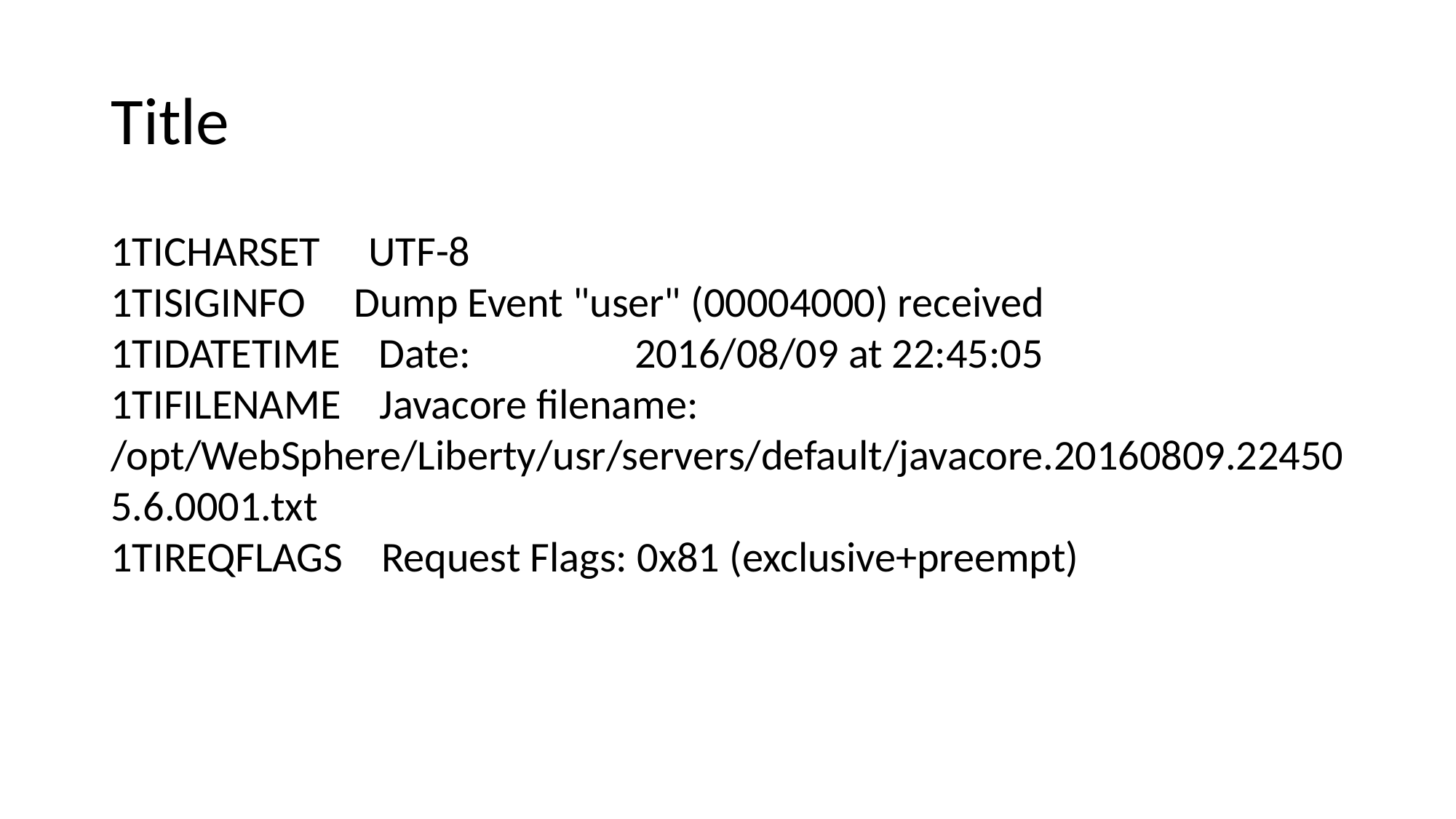

# Title
1TICHARSET     UTF-8
1TISIGINFO     Dump Event "user" (00004000) received
1TIDATETIME    Date:                 2016/08/09 at 22:45:05
1TIFILENAME    Javacore filename:    /opt/WebSphere/Liberty/usr/servers/default/javacore.20160809.224505.6.0001.txt
1TIREQFLAGS    Request Flags: 0x81 (exclusive+preempt)